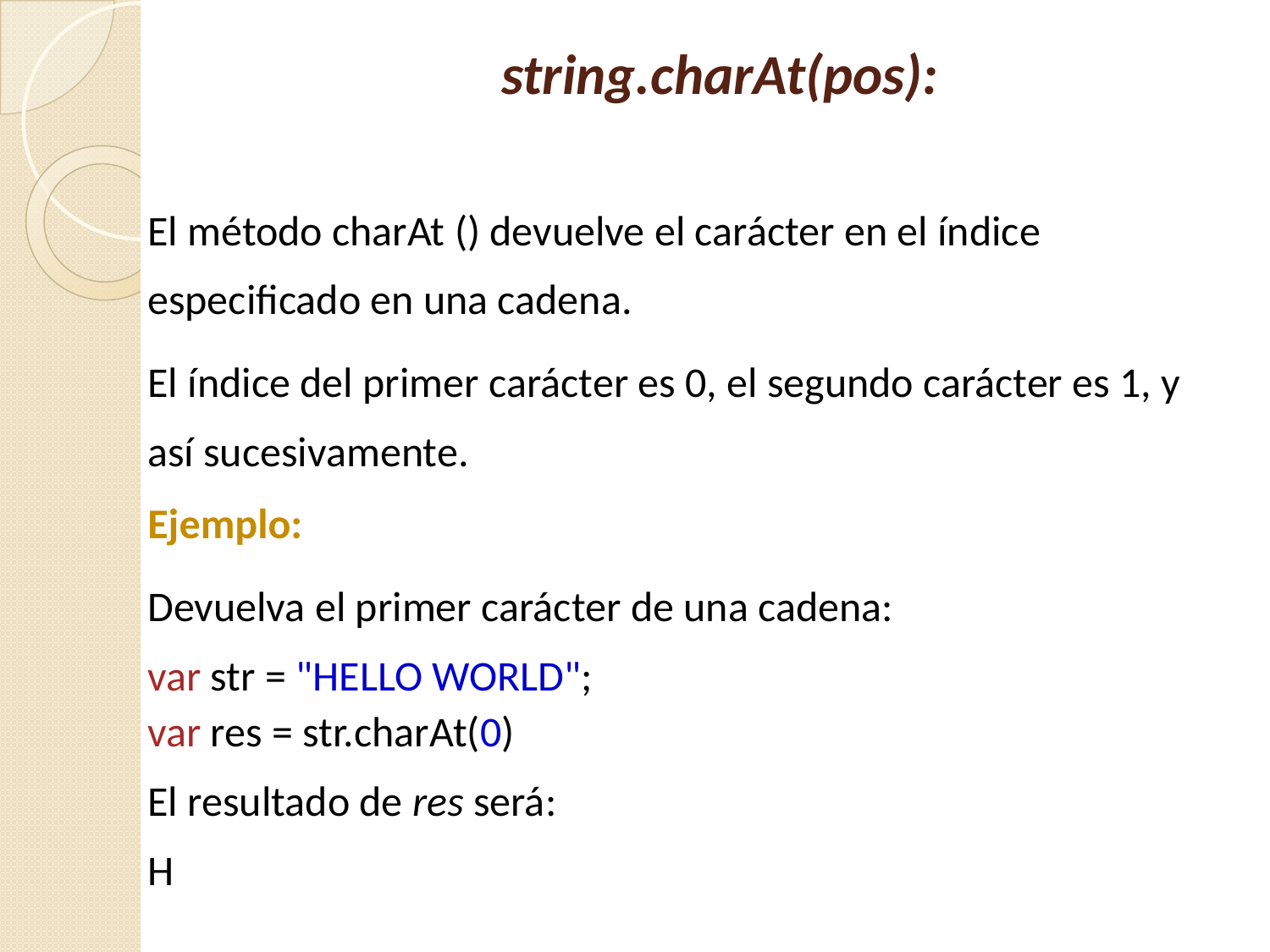

# string.charAt(pos):
El método charAt () devuelve el carácter en el índice especificado en una cadena.
El índice del primer carácter es 0, el segundo carácter es 1, y así sucesivamente.
Ejemplo:
Devuelva el primer carácter de una cadena:
var str = "HELLO WORLD";
var res = str.charAt(0)
El resultado de res será:
H